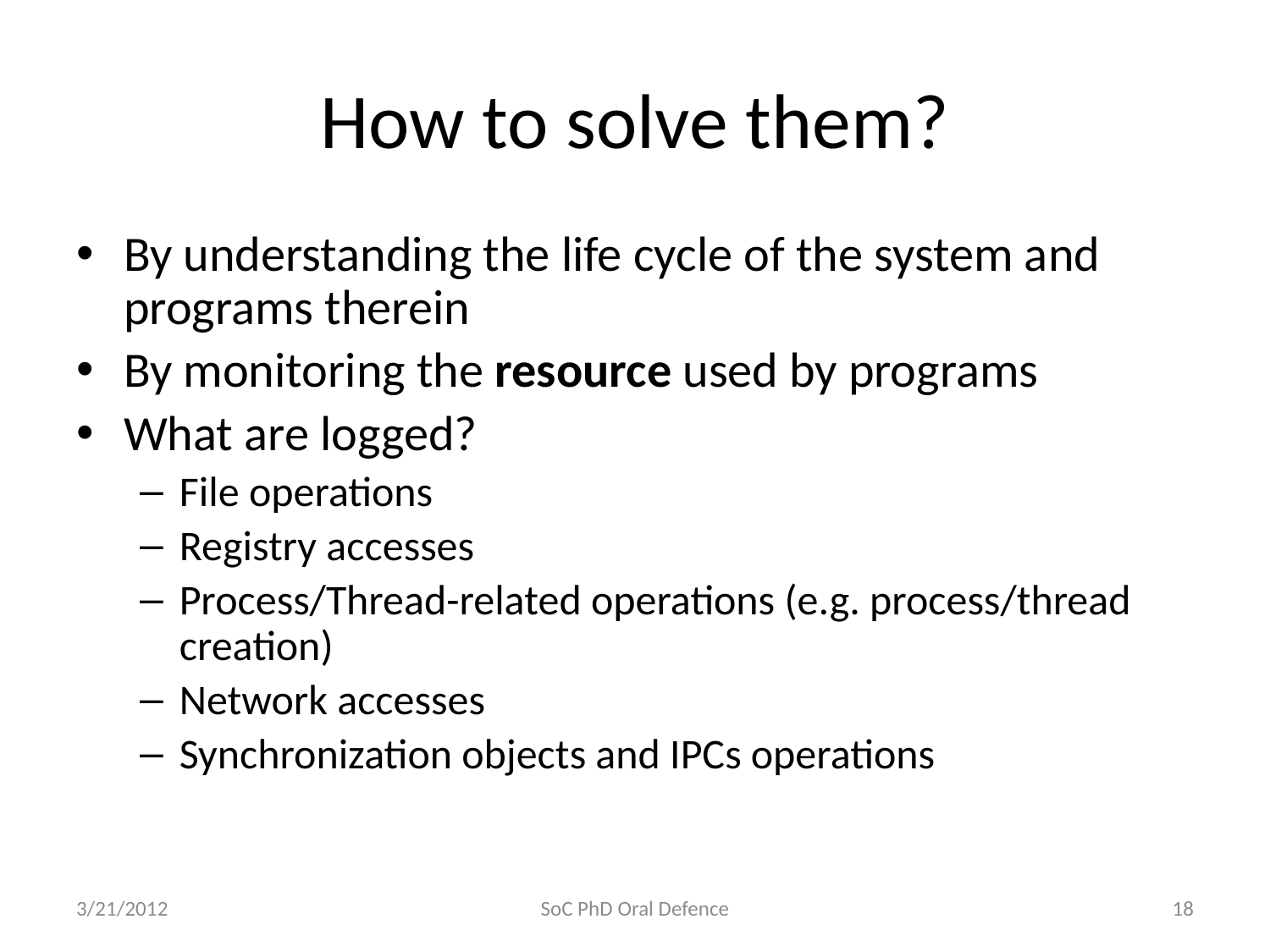

# How to solve them?
By understanding the life cycle of the system and programs therein
By monitoring the resource used by programs
What are logged?
File operations
Registry accesses
Process/Thread-related operations (e.g. process/thread creation)
Network accesses
Synchronization objects and IPCs operations
3/21/2012
SoC PhD Oral Defence
18